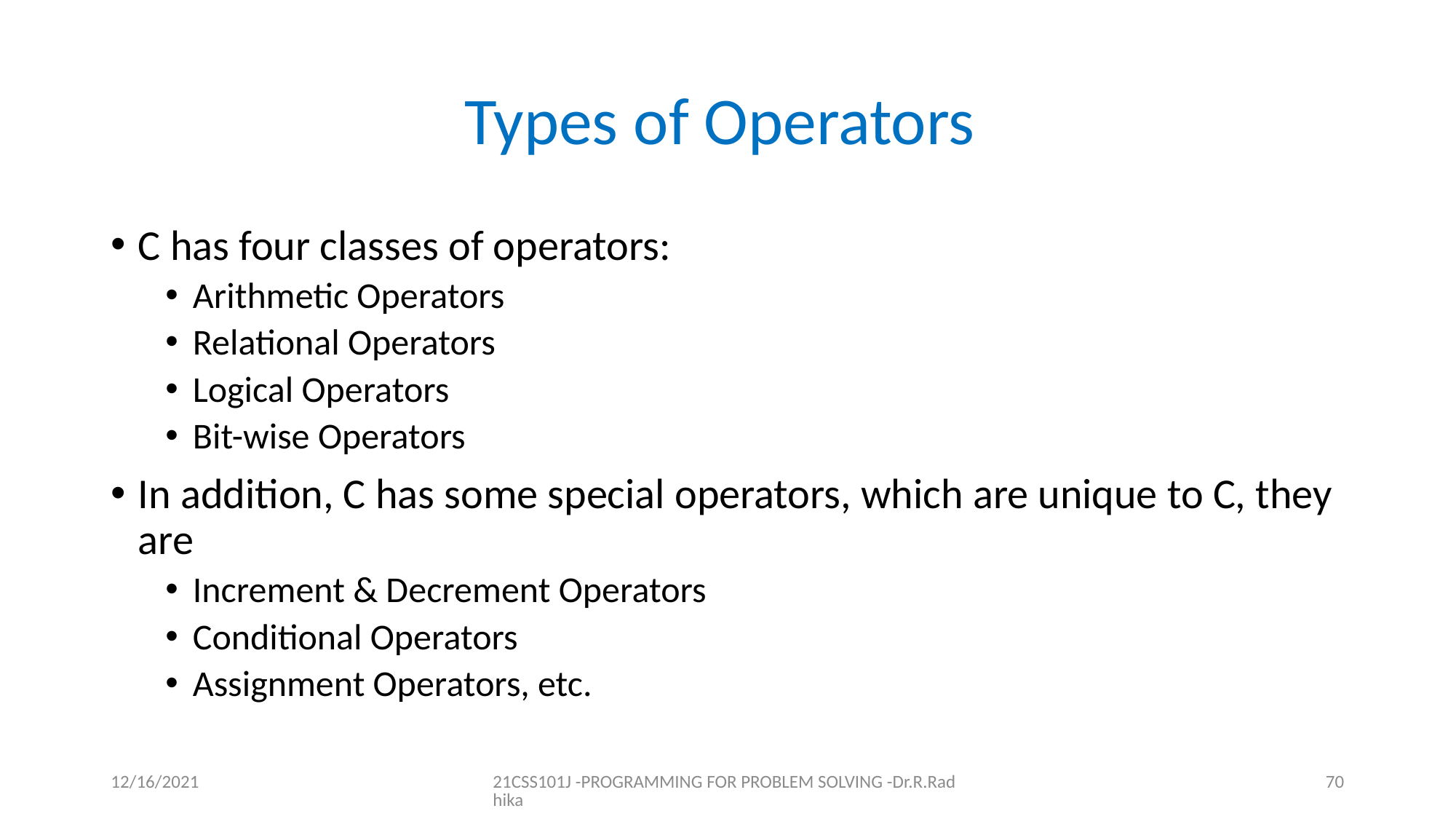

# Types of Operators
C has four classes of operators:
Arithmetic Operators
Relational Operators
Logical Operators
Bit-wise Operators
In addition, C has some special operators, which are unique to C, they are
Increment & Decrement Operators
Conditional Operators
Assignment Operators, etc.

12/16/2021
21CSS101J -PROGRAMMING FOR PROBLEM SOLVING -Dr.R.Radhika
70